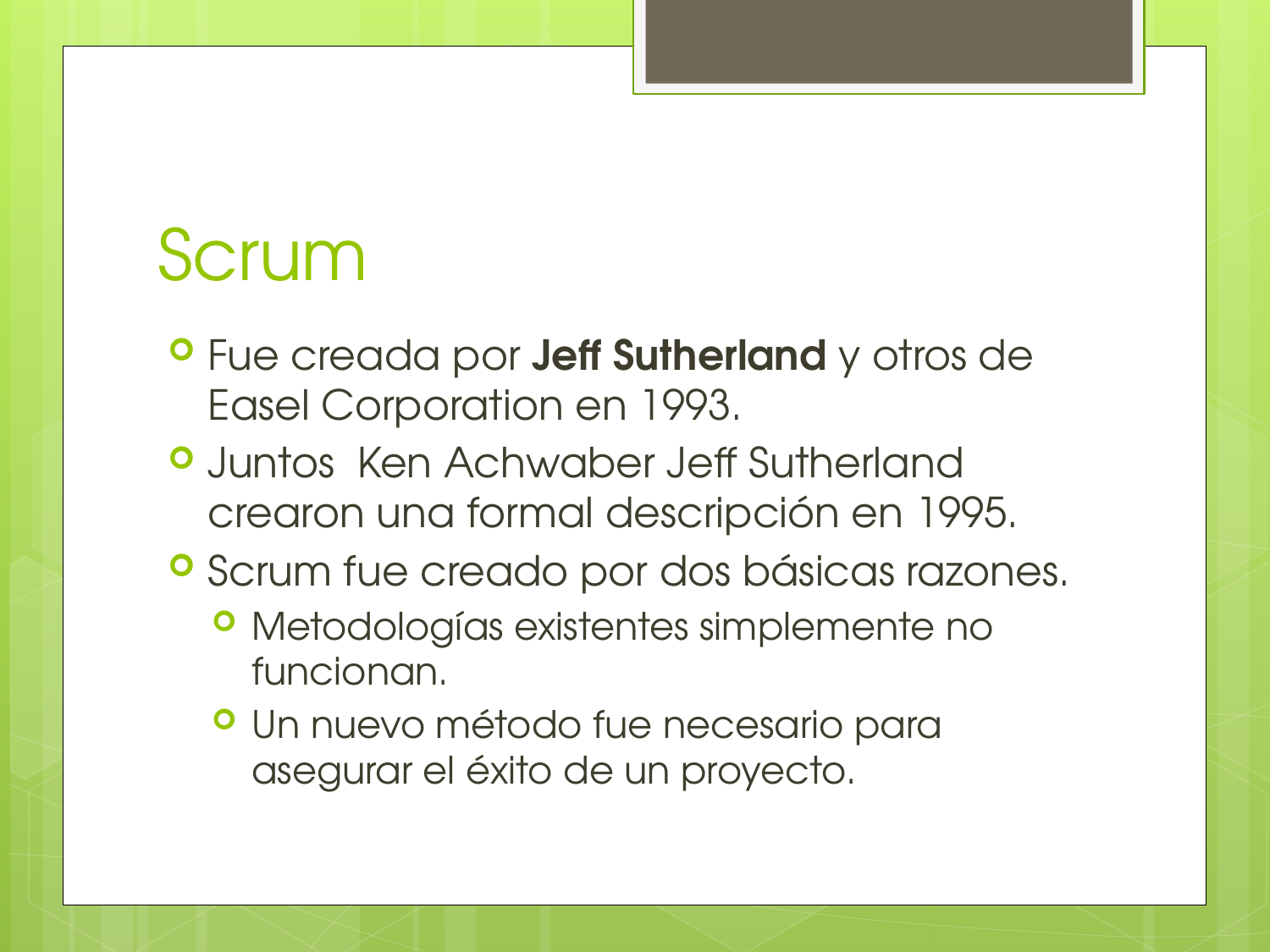

# Scrum
Fue creada por Jeff Sutherland y otros de Easel Corporation en 1993.
Juntos  Ken Achwaber Jeff Sutherland crearon una formal descripción en 1995.
Scrum fue creado por dos básicas razones.
Metodologías existentes simplemente no funcionan.
Un nuevo método fue necesario para asegurar el éxito de un proyecto.